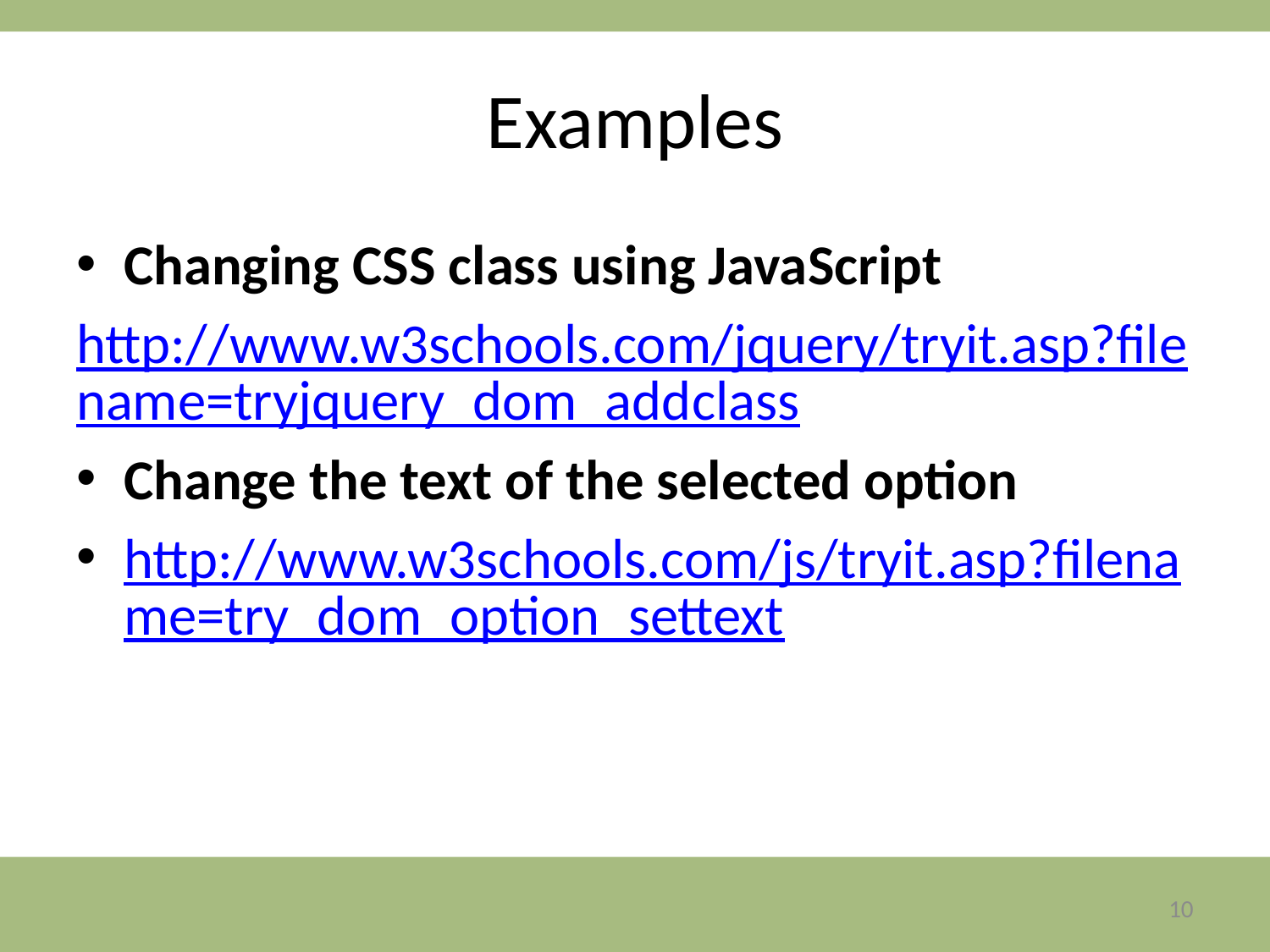

# Examples
Changing CSS class using JavaScript
http://www.w3schools.com/jquery/tryit.asp?filename=tryjquery_dom_addclass
Change the text of the selected option
http://www.w3schools.com/js/tryit.asp?filename=try_dom_option_settext

10